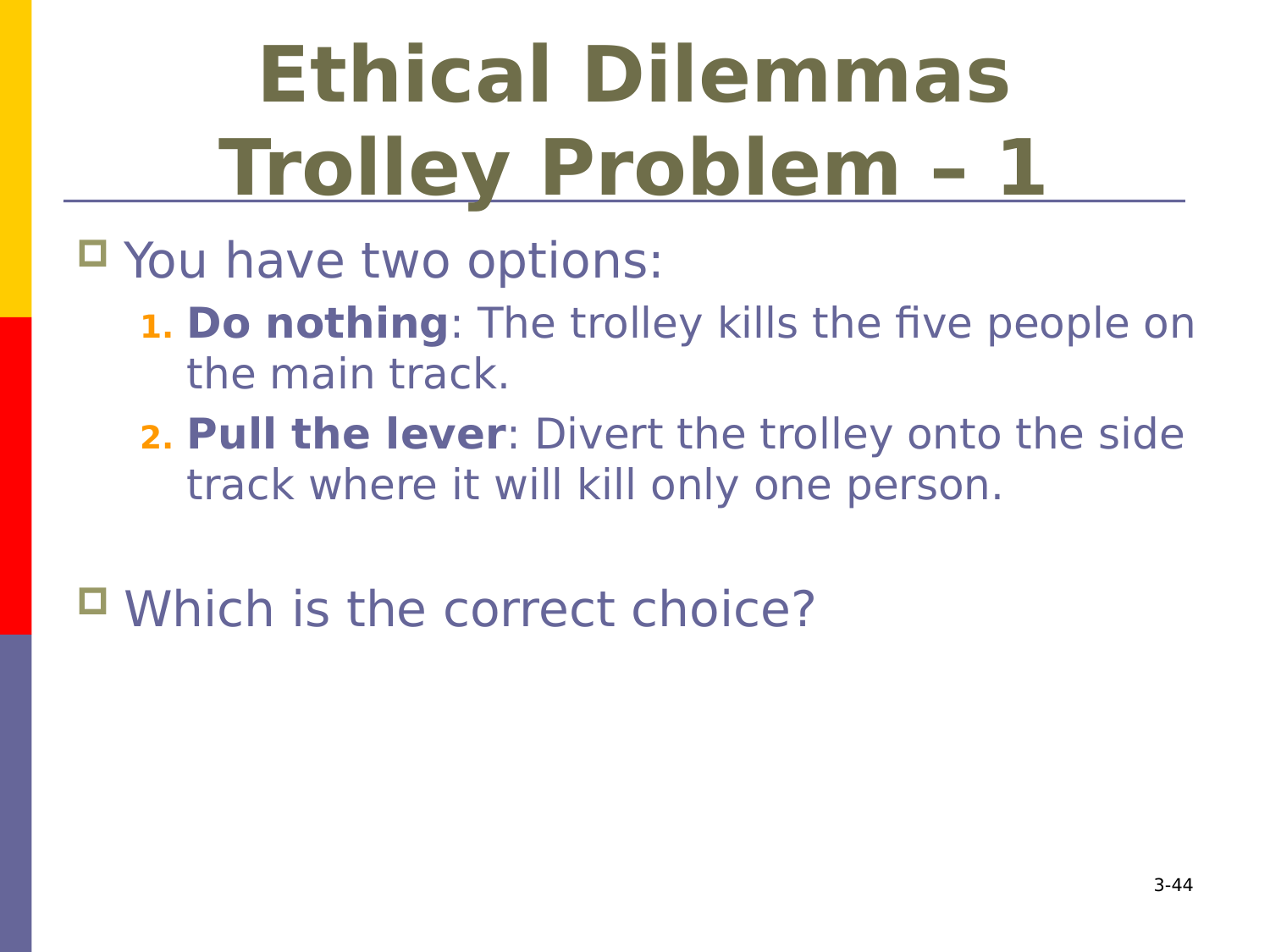

# Ethical Dilemmas Trolley Problem – 1
You have two options:
Do nothing: The trolley kills the five people on the main track.
Pull the lever: Divert the trolley onto the side track where it will kill only one person.

Which is the correct choice?
3-44